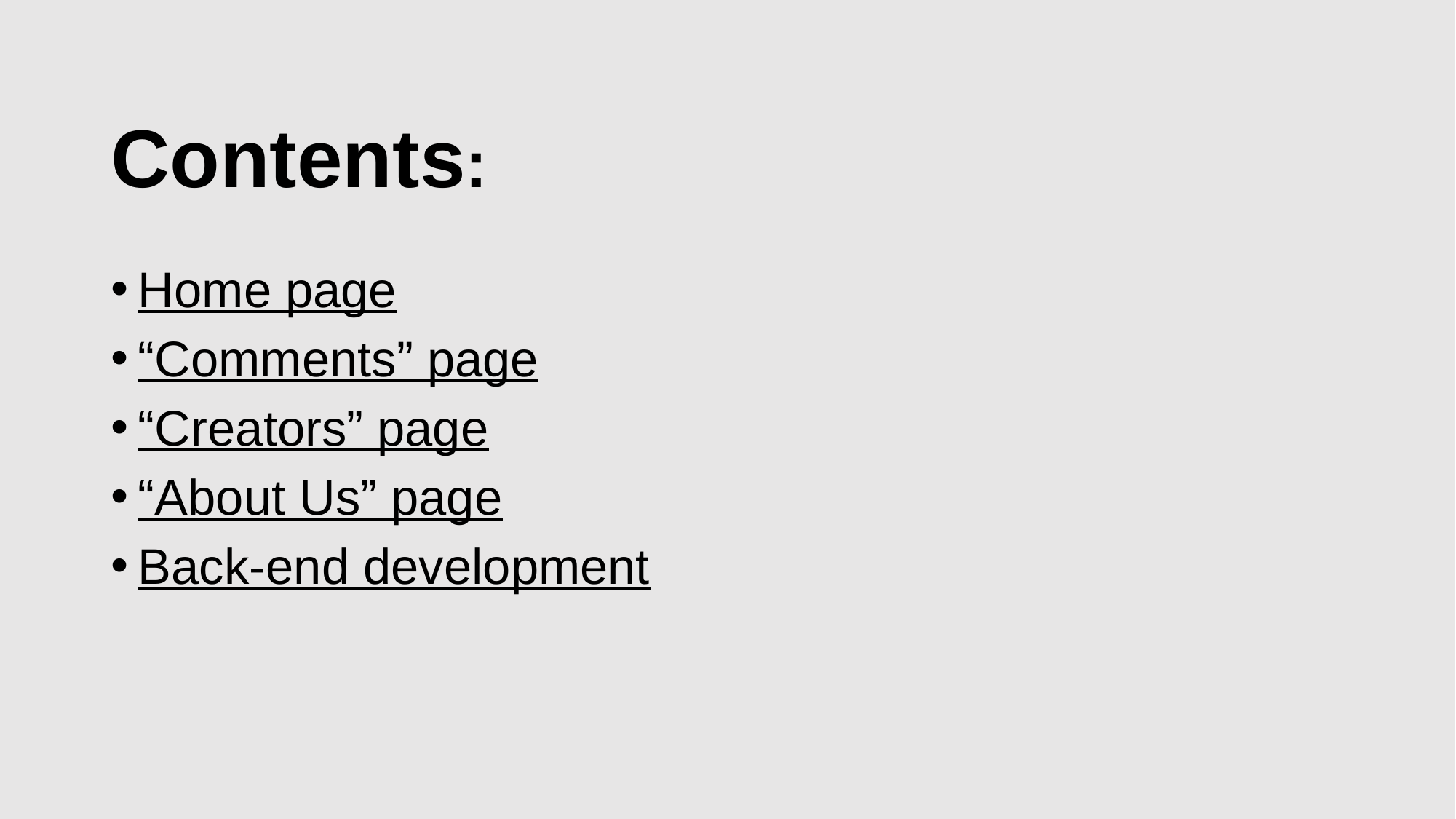

# Contents:
Home page
“Comments” page
“Creators” page
“About Us” page
Back-end development